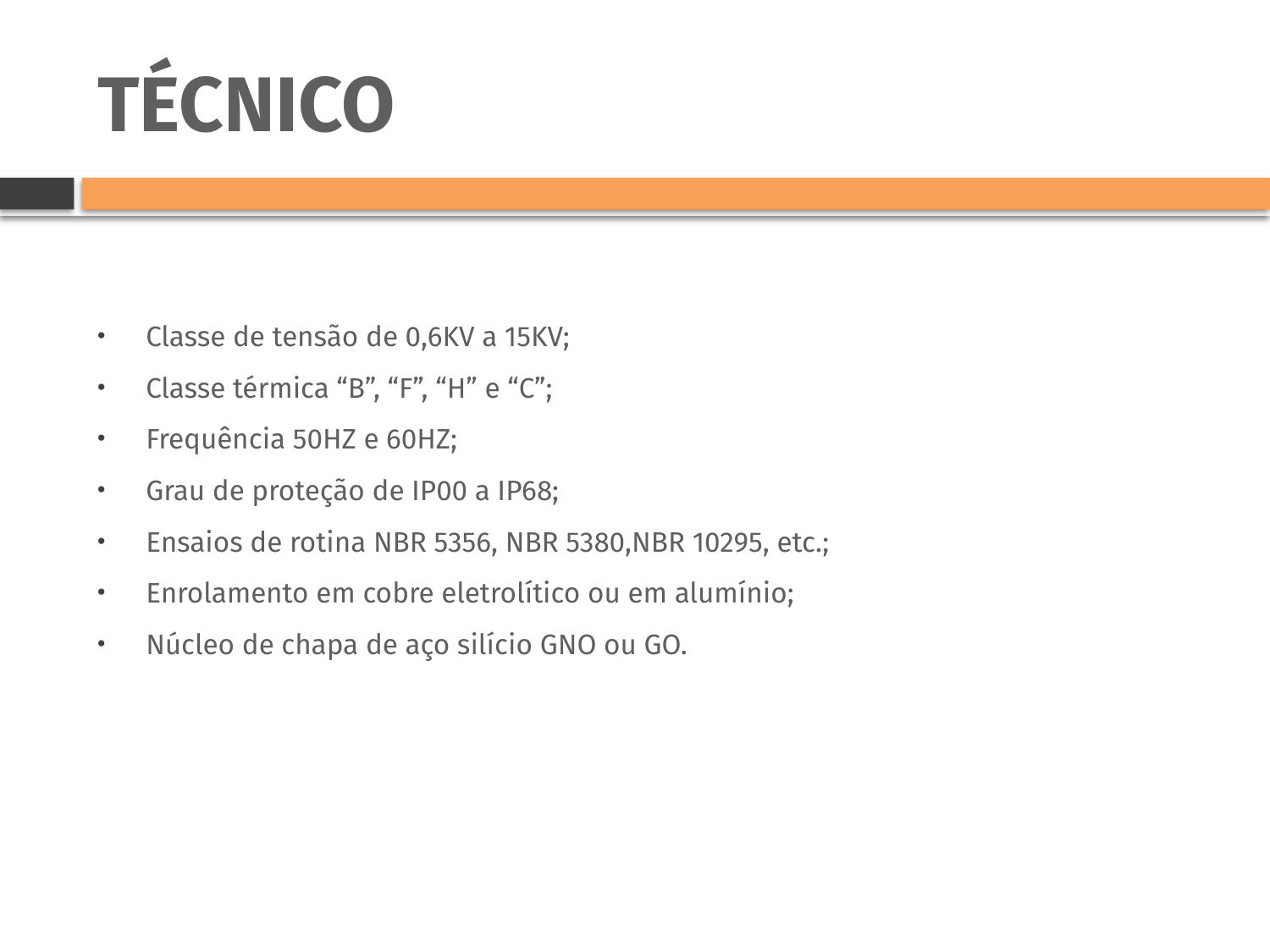

# TÉCNICO
Classe de tensão de 0,6KV a 15KV;
Classe térmica “B”, “F”, “H” e “C”;
Frequência 50HZ e 60HZ;
Grau de proteção de IP00 a IP68;
Ensaios de rotina NBR 5356, NBR 5380,NBR 10295, etc.;
Enrolamento em cobre eletrolítico ou em alumínio;
Núcleo de chapa de aço silício GNO ou GO.